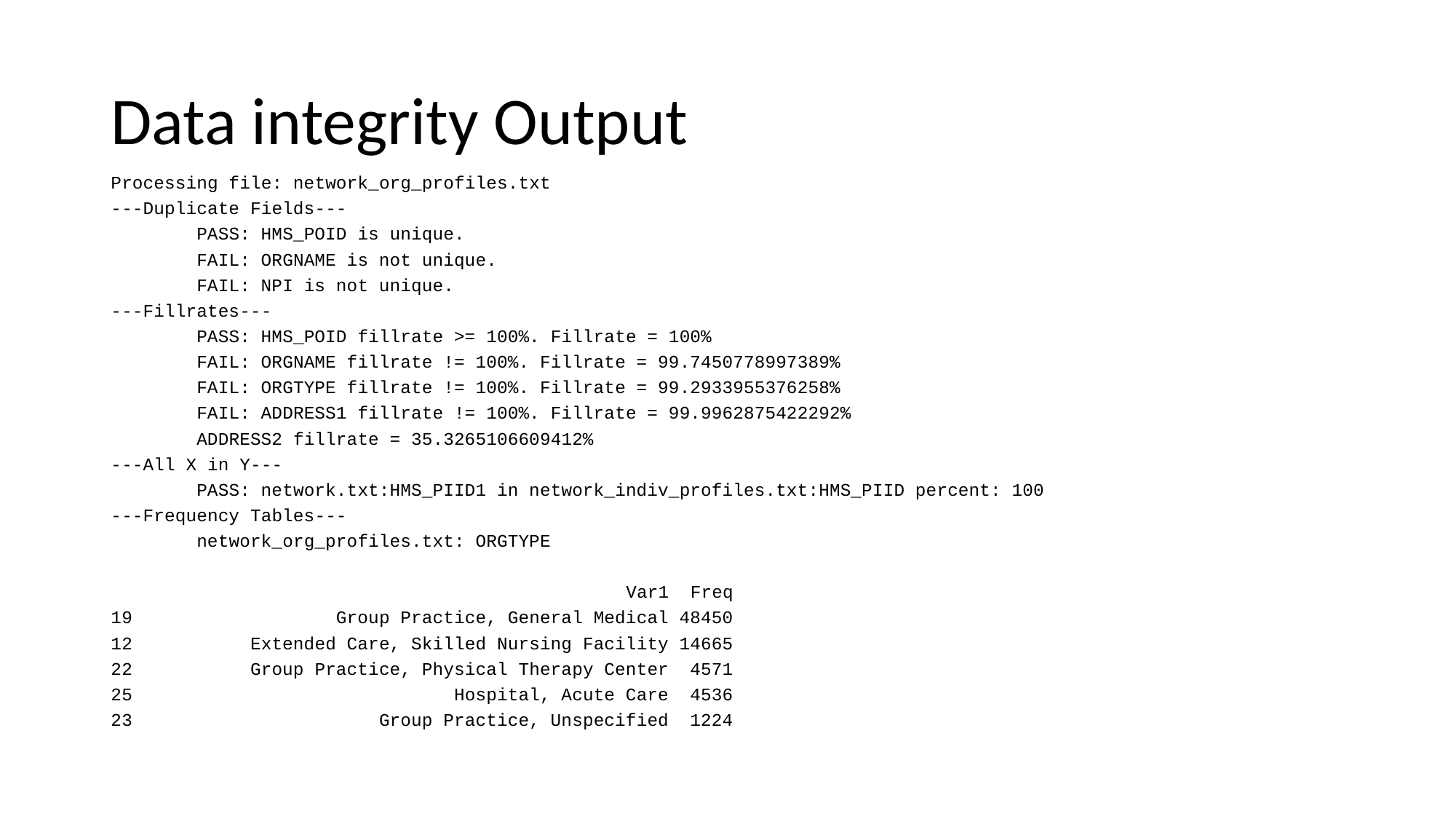

# Data integrity Output
Processing file: network_org_profiles.txt
---Duplicate Fields---
        PASS: HMS_POID is unique.
        FAIL: ORGNAME is not unique.
        FAIL: NPI is not unique.
---Fillrates---
        PASS: HMS_POID fillrate >= 100%. Fillrate = 100%
        FAIL: ORGNAME fillrate != 100%. Fillrate = 99.7450778997389%
        FAIL: ORGTYPE fillrate != 100%. Fillrate = 99.2933955376258%
        FAIL: ADDRESS1 fillrate != 100%. Fillrate = 99.9962875422292%
        ADDRESS2 fillrate = 35.3265106609412%
---All X in Y---
        PASS: network.txt:HMS_PIID1 in network_indiv_profiles.txt:HMS_PIID percent: 100
---Frequency Tables---
        network_org_profiles.txt: ORGTYPE

                                                Var1  Freq
19                   Group Practice, General Medical 48450
12           Extended Care, Skilled Nursing Facility 14665
22           Group Practice, Physical Therapy Center  4571
25                              Hospital, Acute Care  4536
23                       Group Practice, Unspecified  1224